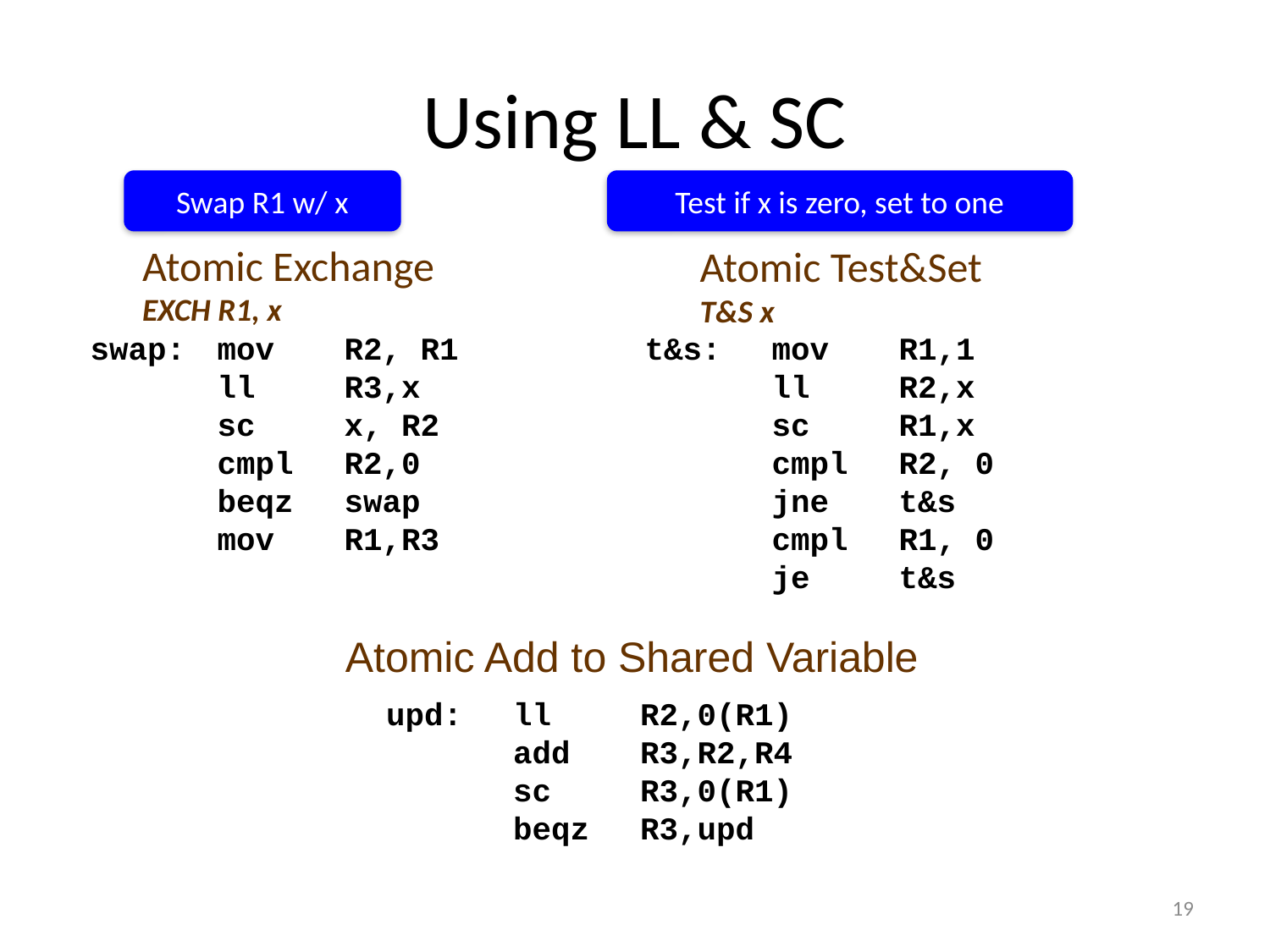

# Using LL & SC
Swap R1 w/ x
Test if x is zero, set to one
Atomic Exchange
EXCH R1, x
Atomic Test&Set
T&S x
swap:	mov	R2, R1
	ll	R3,x
	sc	x, R2
	cmpl	R2,0
	beqz	swap
	mov	R1,R3
t&s:	mov	R1,1
	ll	R2,x
	sc	R1,x
	cmpl	R2, 0
	jne	t&s
	cmpl	R1, 0
	je	t&s
Atomic Add to Shared Variable
upd:	ll	R2,0(R1)
	add	R3,R2,R4
	sc	R3,0(R1)
	beqz	R3,upd
19